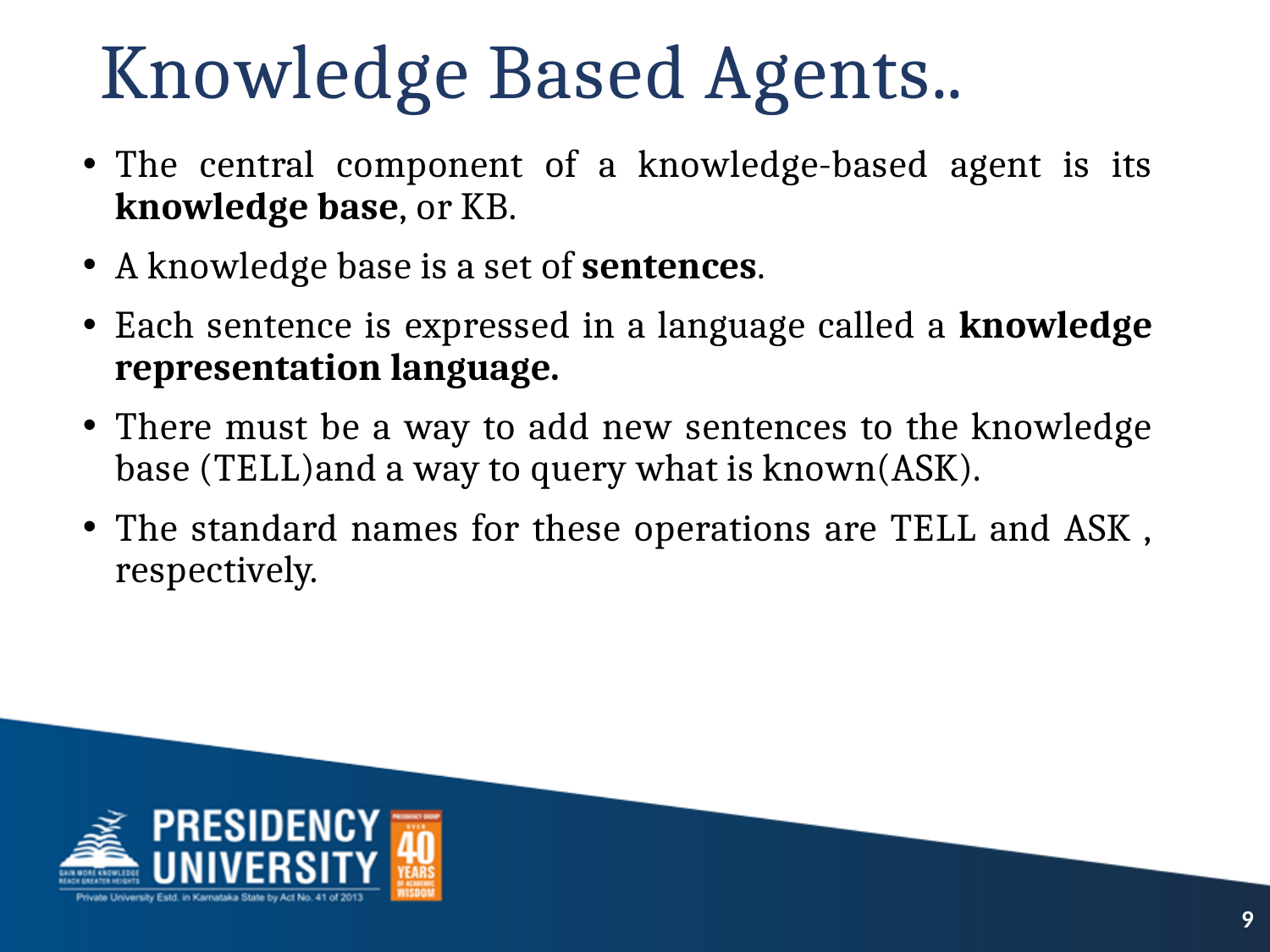

# Knowledge Based Agents..
The central component of a knowledge-based agent is its knowledge base, or KB.
A knowledge base is a set of sentences.
Each sentence is expressed in a language called a knowledge representation language.
There must be a way to add new sentences to the knowledge base (TELL)and a way to query what is known(ASK).
The standard names for these operations are TELL and ASK , respectively.

9